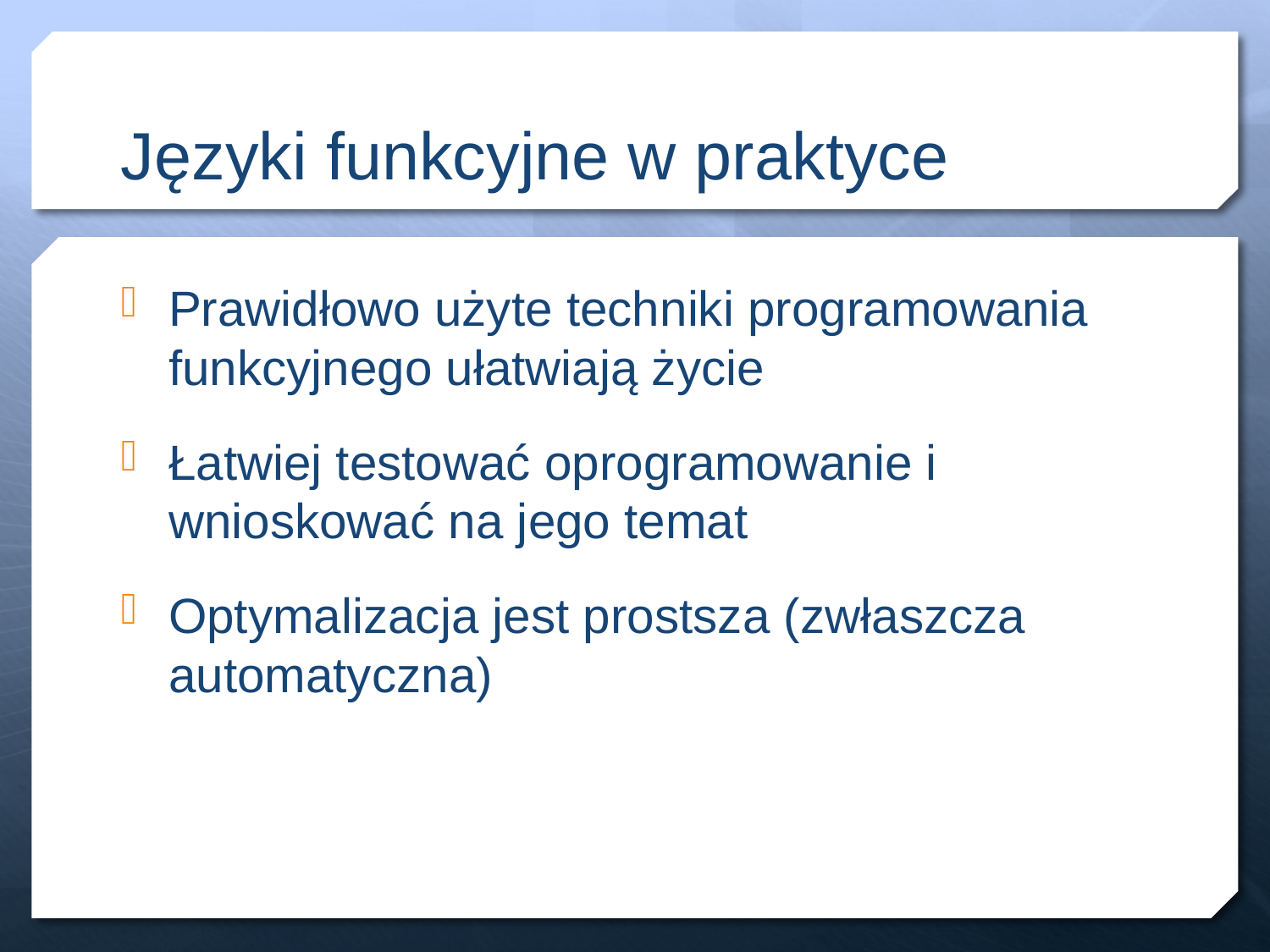

# Języki funkcyjne w praktyce
Prawidłowo użyte techniki programowania funkcyjnego ułatwiają życie
Łatwiej testować oprogramowanie i wnioskować na jego temat
Optymalizacja jest prostsza (zwłaszcza automatyczna)